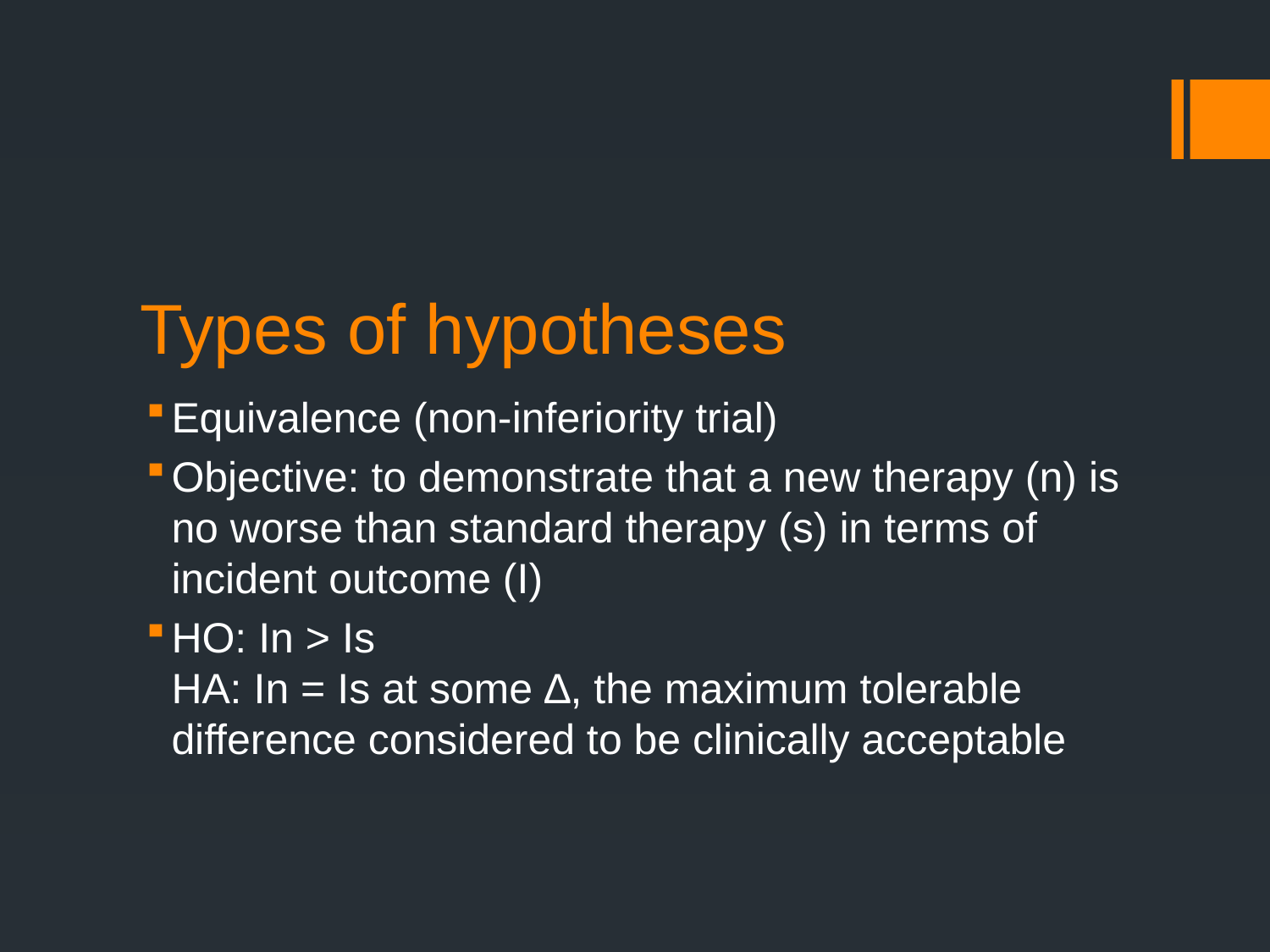

# Types of hypotheses
Equivalence (non-inferiority trial)
Objective: to demonstrate that a new therapy (n) is no worse than standard therapy (s) in terms of incident outcome (I)
HO: In > Is
HA: In = Is at some ∆, the maximum tolerable difference considered to be clinically acceptable